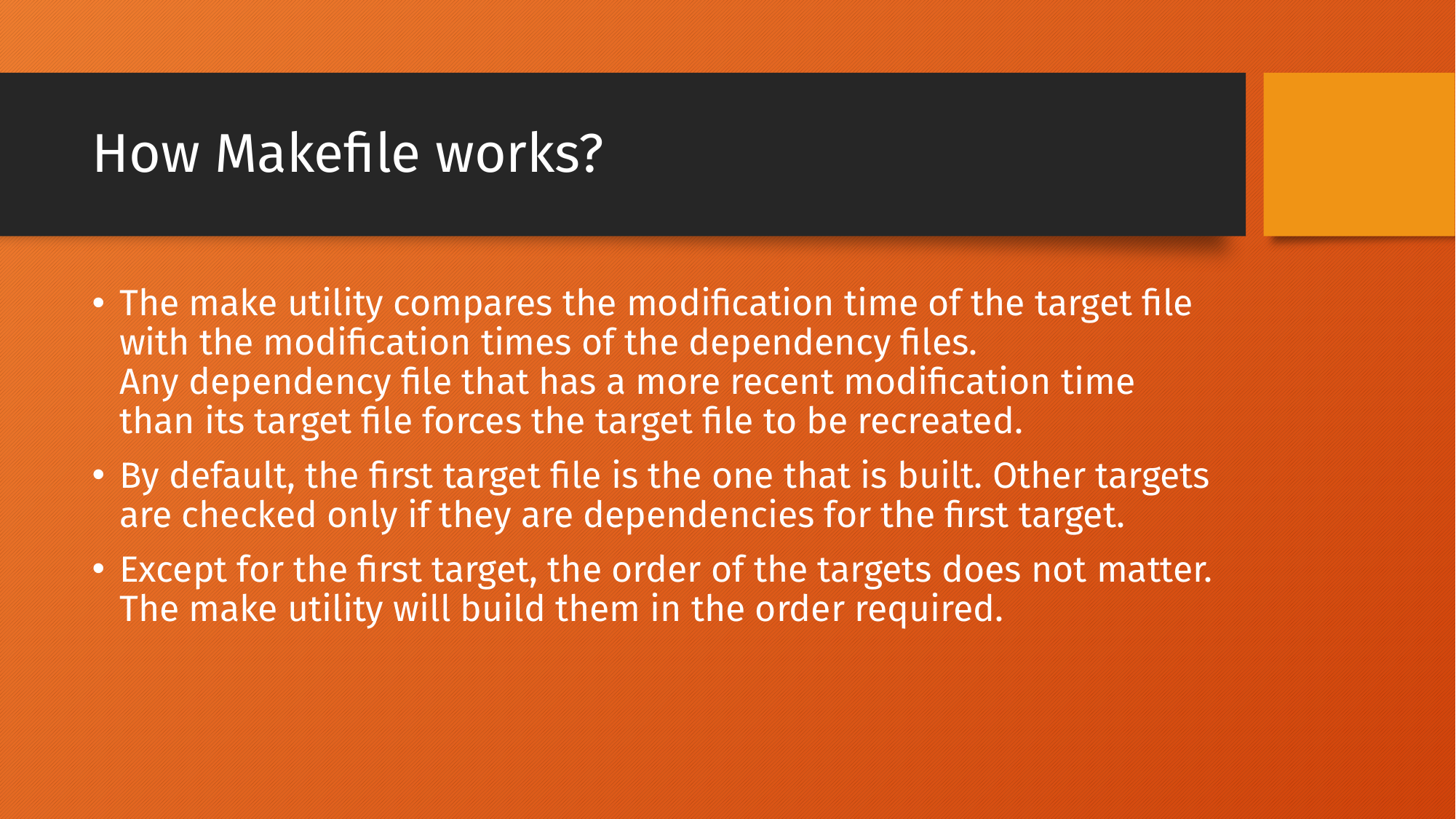

# How Makefile works?
The make utility compares the modification time of the target file with the modification times of the dependency files.
Any dependency file that has a more recent modification time than its target file forces the target file to be recreated.
By default, the first target file is the one that is built. Other targets are checked only if they are dependencies for the first target.
Except for the first target, the order of the targets does not matter. The make utility will build them in the order required.